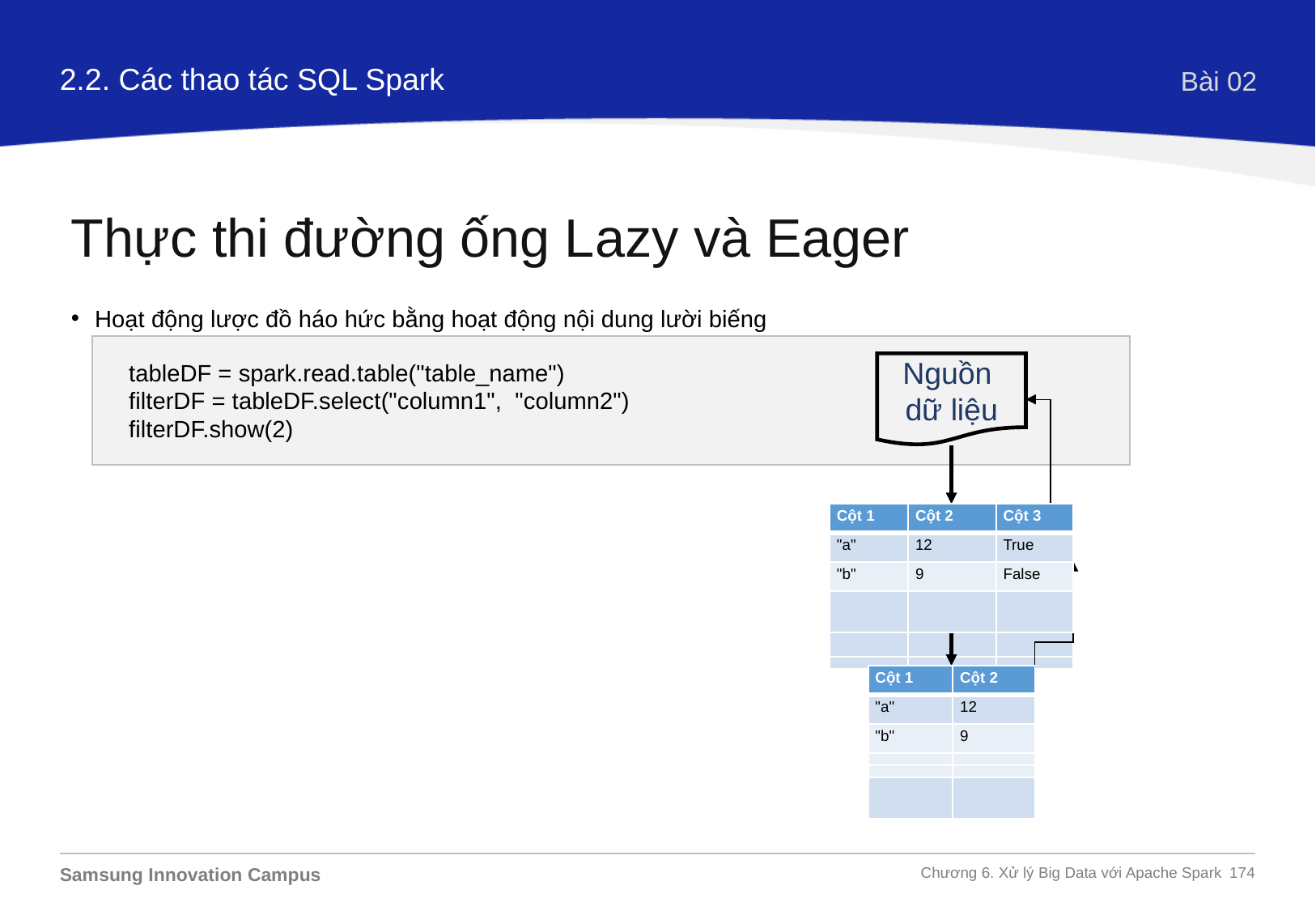

2.2. Các thao tác SQL Spark
Bài 02
Thực thi đường ống Lazy và Eager
Hoạt động lược đồ háo hức bằng hoạt động nội dung lười biếng
tableDF = spark.read.table("table_name")
filterDF = tableDF.select("column1",  "column2")
filterDF.show(2)
Nguồn
dữ liệu
| column 1 | column 2 | column 3 |
| --- | --- | --- |
|  |  |  |
|  |  |  |
|  |  |  |
| column 1 | column 2 | column 3 |
| --- | --- | --- |
| "a" | 12 | True |
|  |  |  |
|  |  |  |
| Cột 1 | Cột 2 | Cột 3 |
| --- | --- | --- |
| "a" | 12 | True |
| "b" | 9 | False |
|  |  |  |
| column 1 | column 2 |
| --- | --- |
|  |  |
|  |  |
|  |  |
| column 1 | column 2 |
| --- | --- |
| "a" | 12 |
|  |  |
| Cột 1 | Cột 2 |
| --- | --- |
| "a" | 12 |
| "b" | 9 |